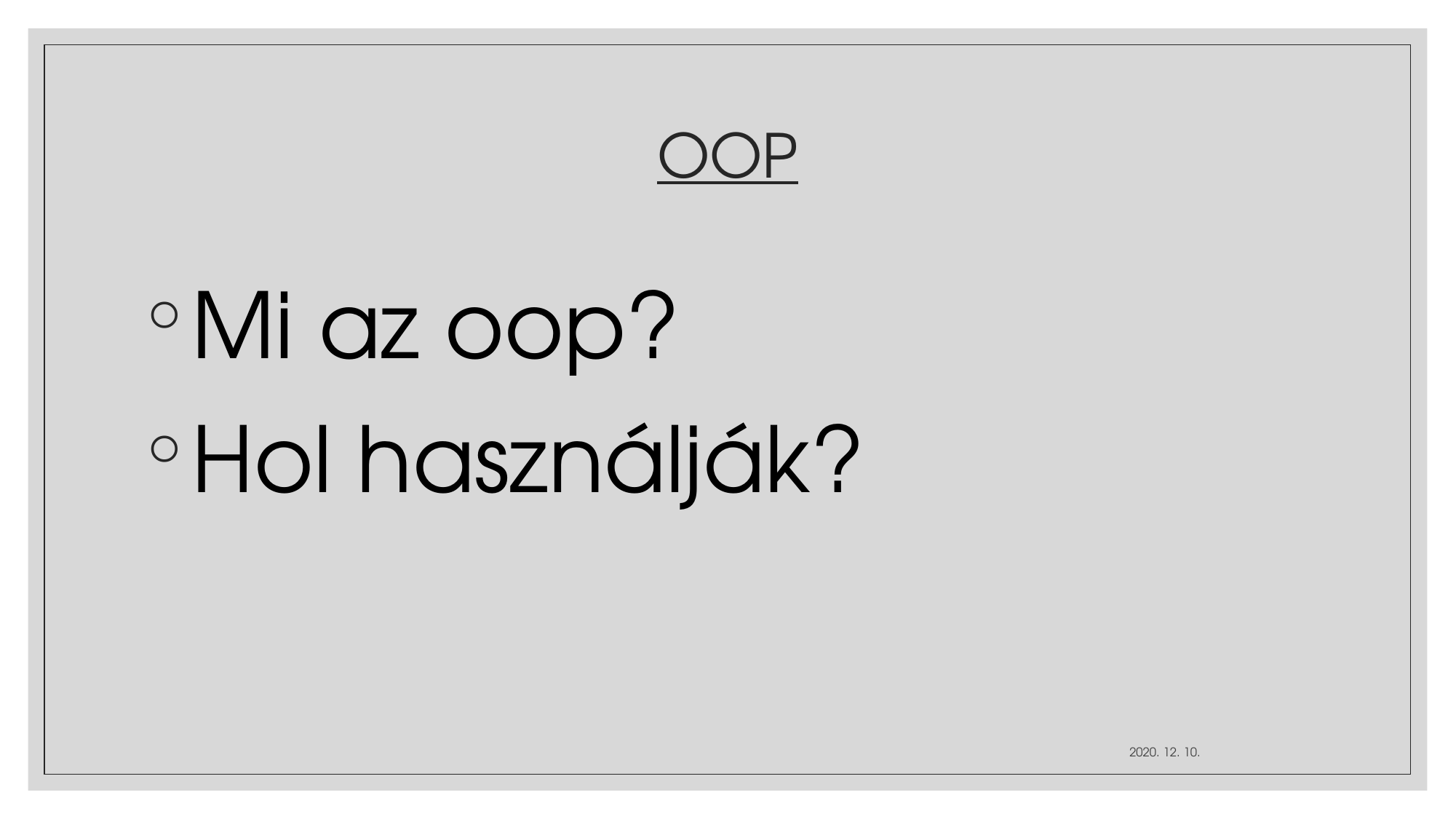

# OOP
Mi az oop?
Hol használják?

2020. 12. 10.